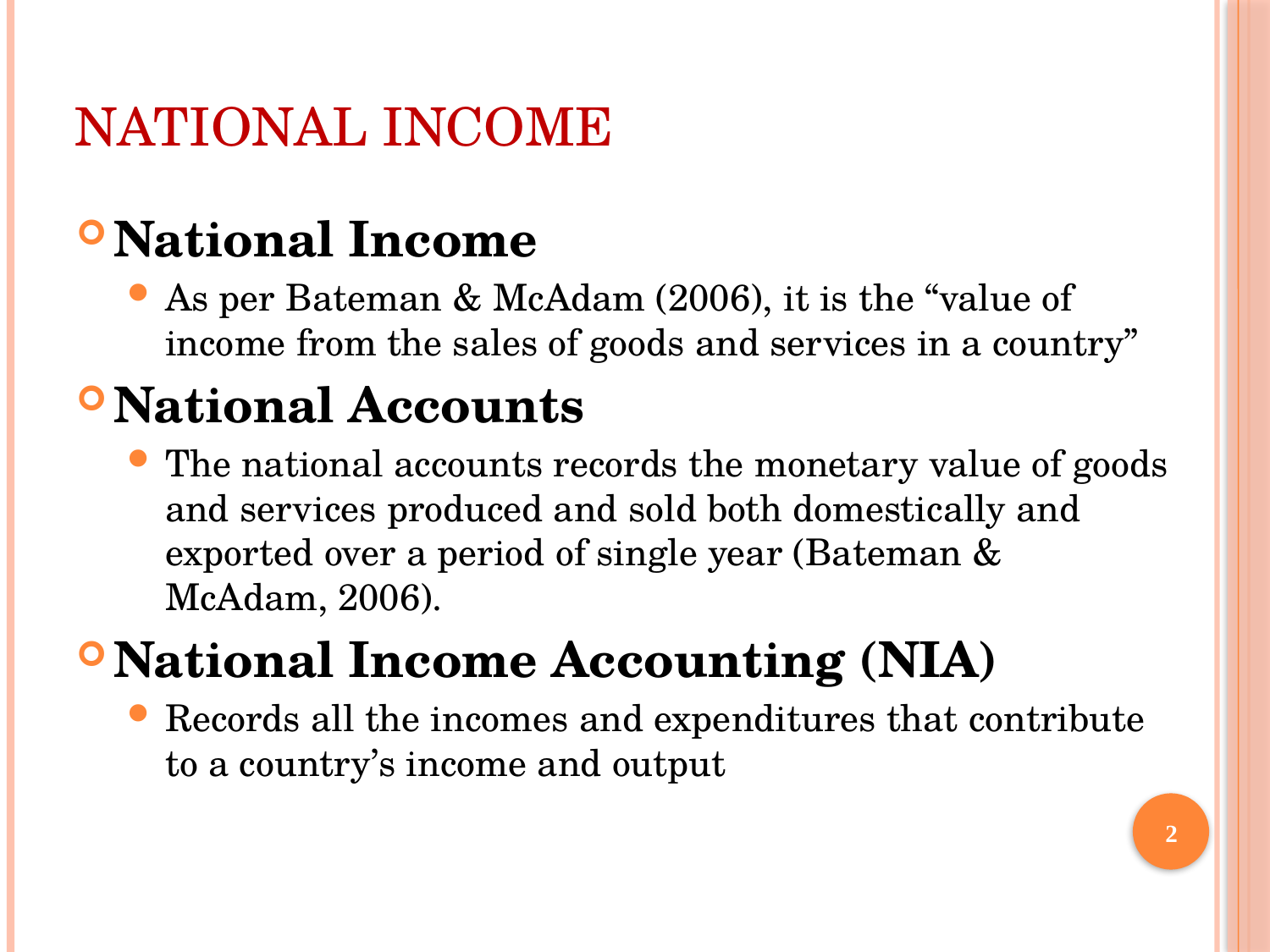

# National Income
National Income
As per Bateman & McAdam (2006), it is the “value of income from the sales of goods and services in a country”
National Accounts
The national accounts records the monetary value of goods and services produced and sold both domestically and exported over a period of single year (Bateman & McAdam, 2006).
National Income Accounting (NIA)
Records all the incomes and expenditures that contribute to a country’s income and output

2